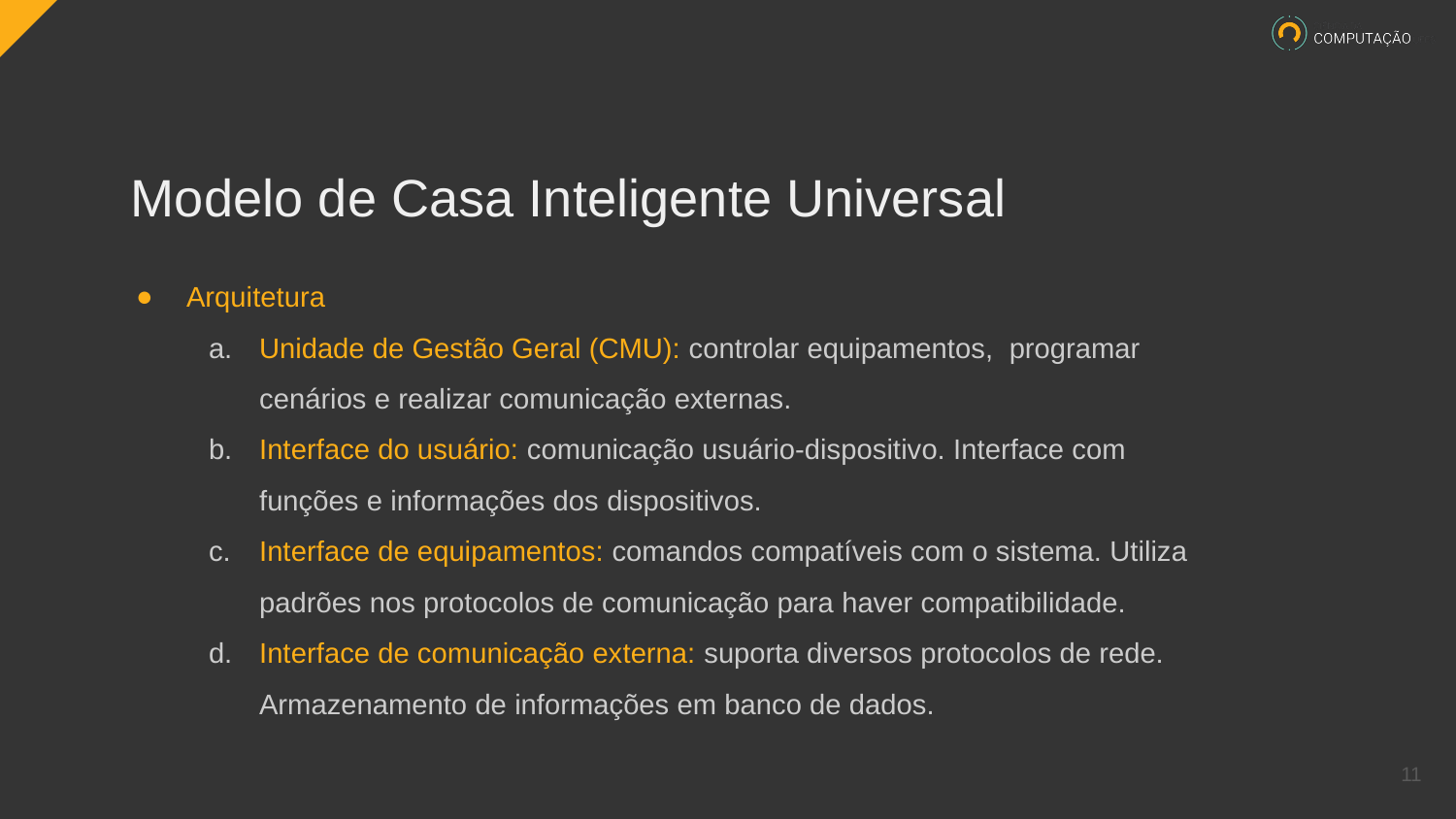

Modelo de Casa Inteligente Universal
1600 x 800
1600 x 800
Arquitetura
Unidade de Gestão Geral (CMU): controlar equipamentos,  programar cenários e realizar comunicação externas.
Interface do usuário: comunicação usuário-dispositivo. Interface com funções e informações dos dispositivos.
Interface de equipamentos: comandos compatíveis com o sistema. Utiliza padrões nos protocolos de comunicação para haver compatibilidade.
Interface de comunicação externa: suporta diversos protocolos de rede. Armazenamento de informações em banco de dados.
1600 x 800

11